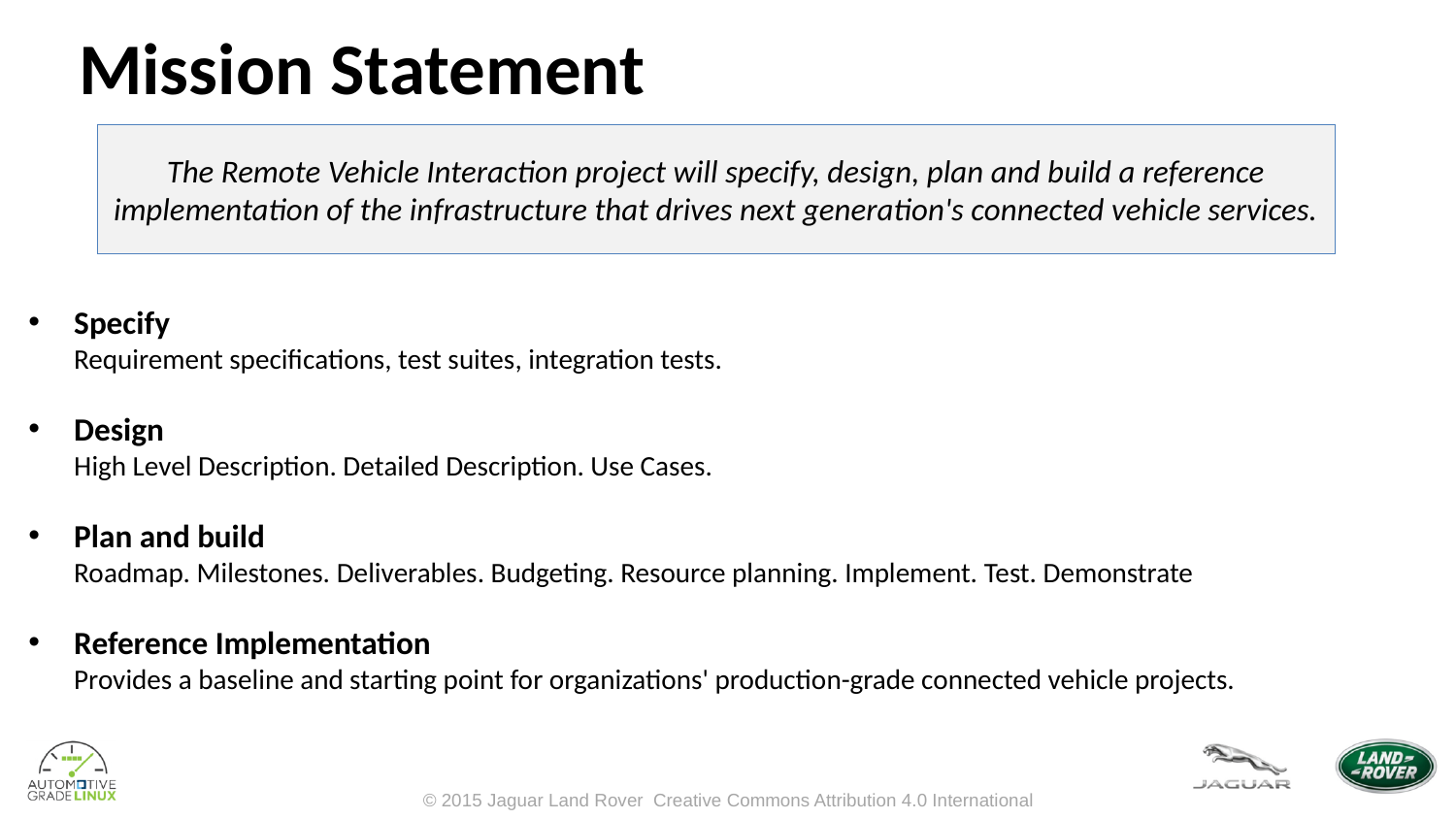

Mission Statement
The Remote Vehicle Interaction project will specify, design, plan and build a reference implementation of the infrastructure that drives next generation's connected vehicle services.
Specify
Requirement specifications, test suites, integration tests.
Design
High Level Description. Detailed Description. Use Cases.
Plan and build
Roadmap. Milestones. Deliverables. Budgeting. Resource planning. Implement. Test. Demonstrate
Reference Implementation
Provides a baseline and starting point for organizations' production-grade connected vehicle projects.